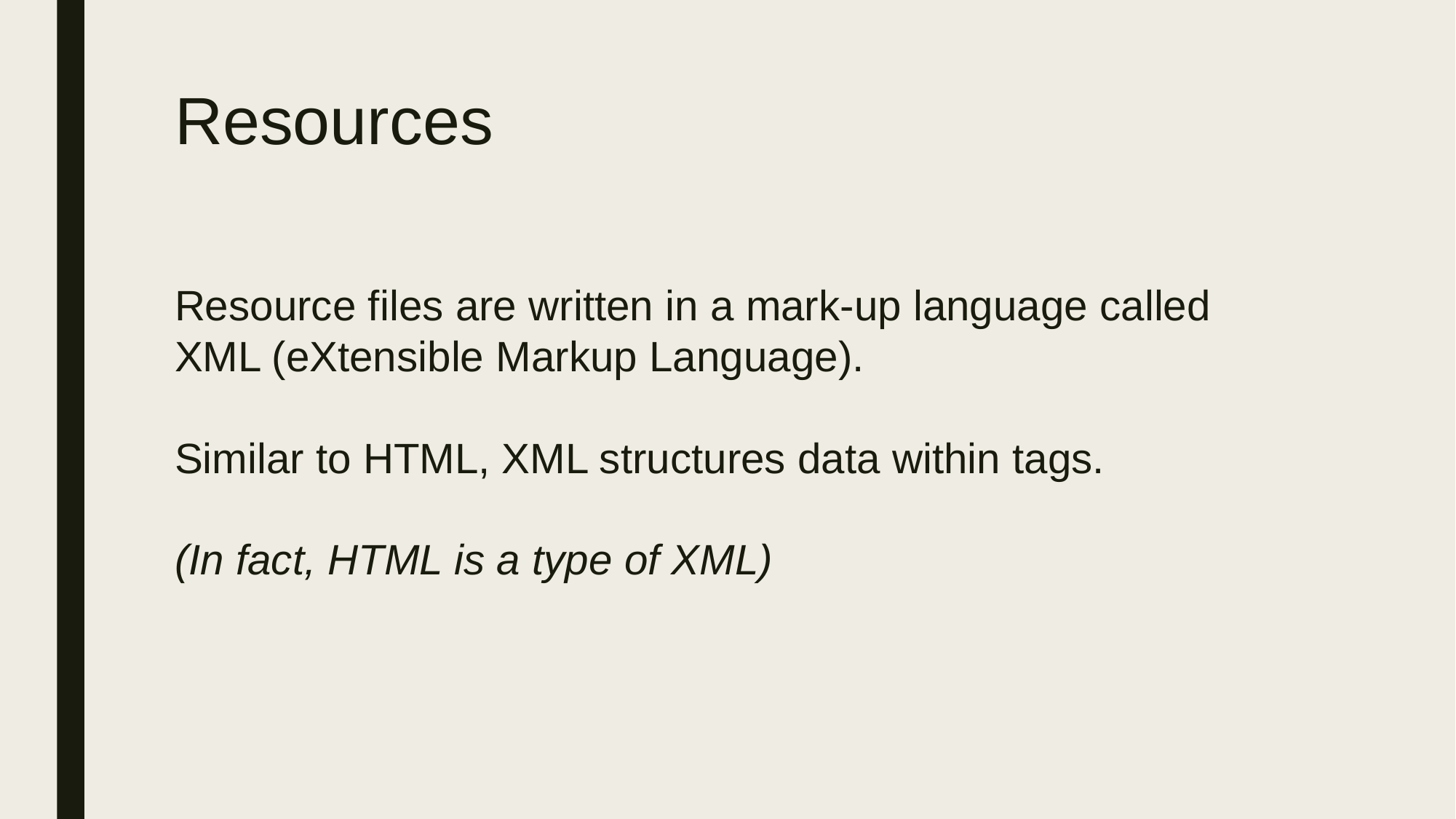

# Resources
Resource files are written in a mark-up language called XML (eXtensible Markup Language).

Similar to HTML, XML structures data within tags.

(In fact, HTML is a type of XML)